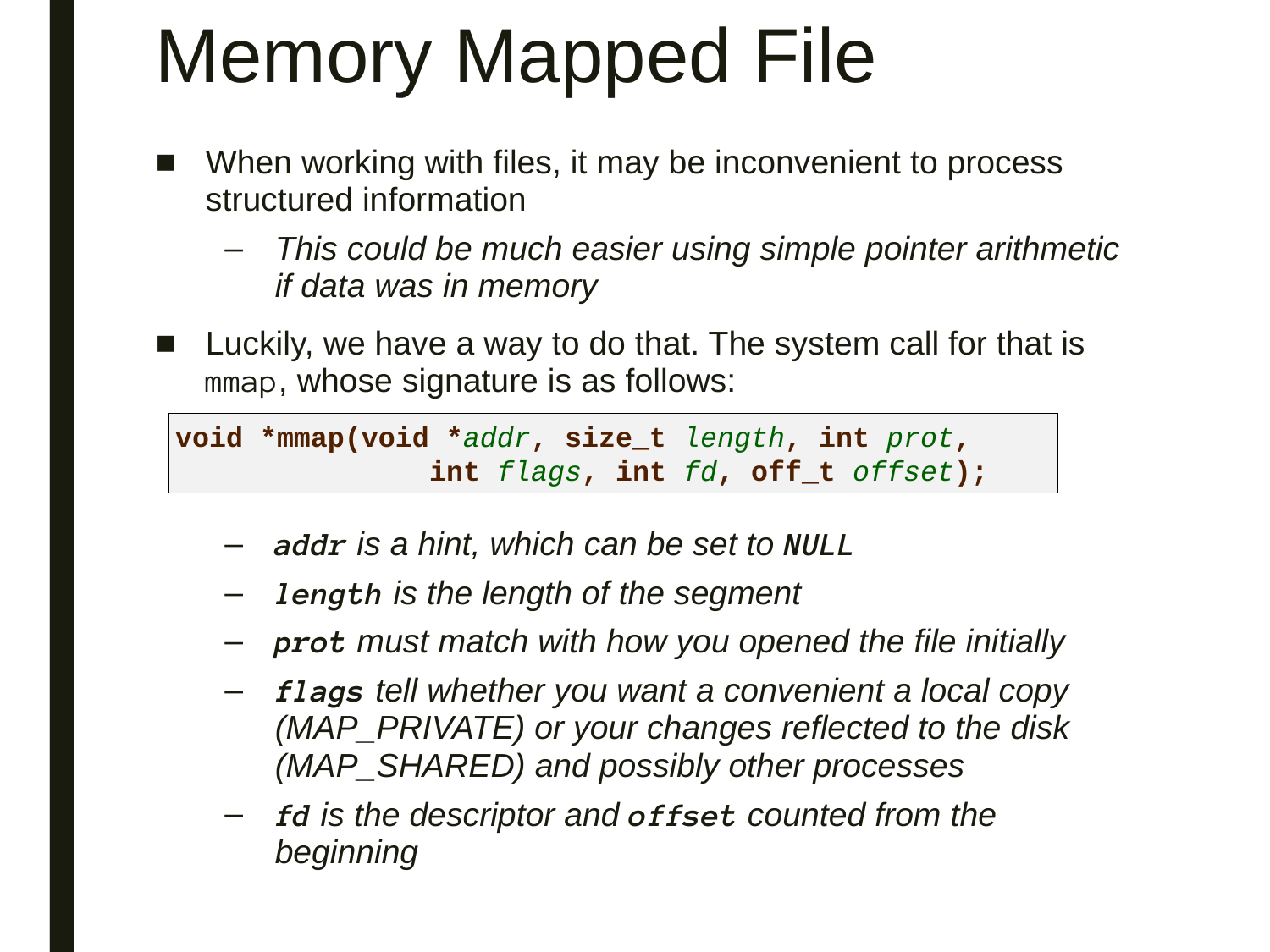

# Memory Mapped File
When working with files, it may be inconvenient to process structured information
This could be much easier using simple pointer arithmetic if data was in memory
Luckily, we have a way to do that. The system call for that is mmap, whose signature is as follows:

addr is a hint, which can be set to NULL
length is the length of the segment
prot must match with how you opened the file initially
flags tell whether you want a convenient a local copy (MAP_PRIVATE) or your changes reflected to the disk (MAP_SHARED) and possibly other processes
fd is the descriptor and offset counted from the beginning
void *mmap(void *addr, size_t length, int prot,
		int flags, int fd, off_t offset);